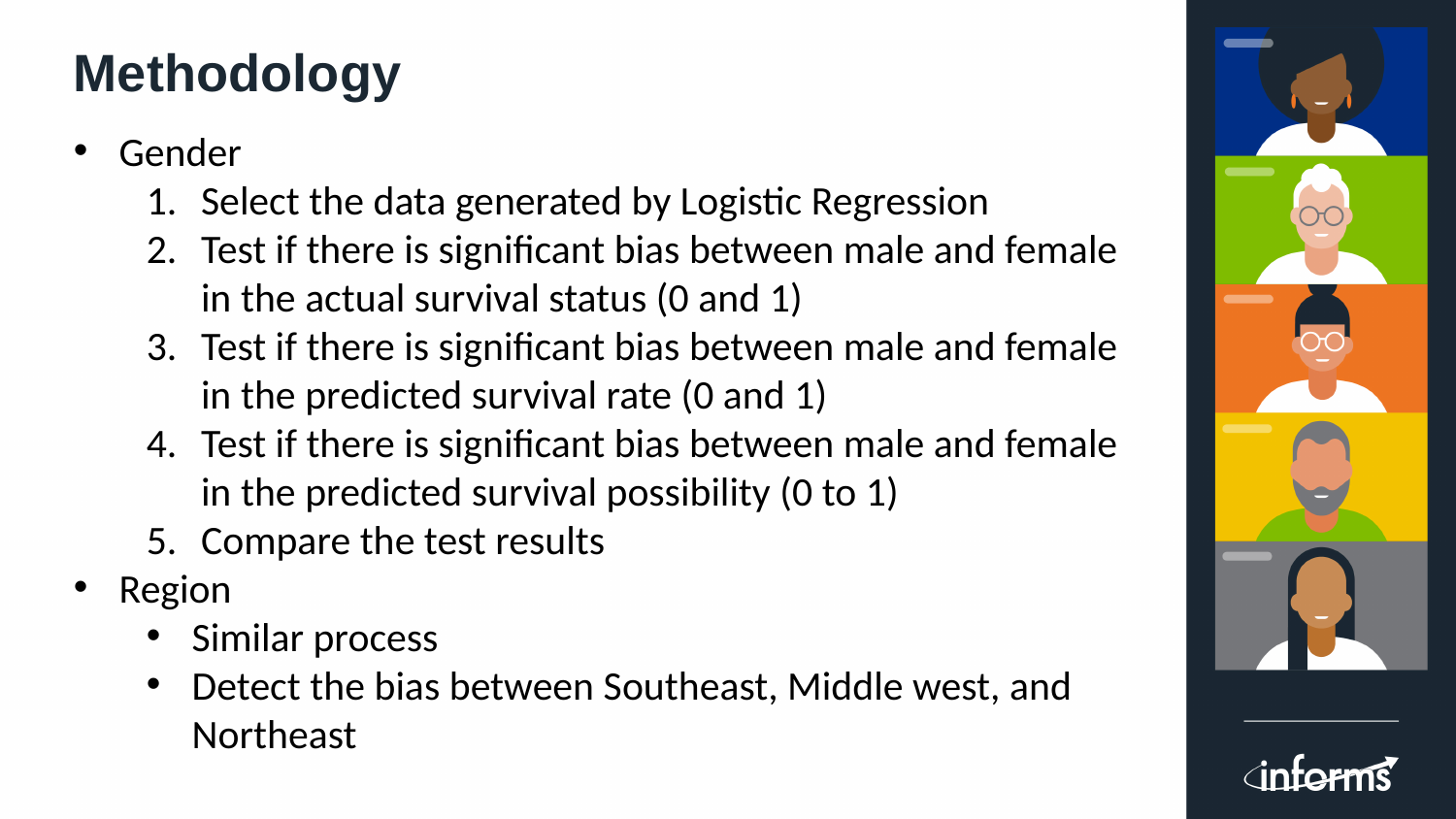

# Methodology
Gender
Select the data generated by Logistic Regression
Test if there is significant bias between male and female in the actual survival status (0 and 1)
Test if there is significant bias between male and female in the predicted survival rate (0 and 1)
Test if there is significant bias between male and female in the predicted survival possibility (0 to 1)
Compare the test results
Region
Similar process
Detect the bias between Southeast, Middle west, and Northeast